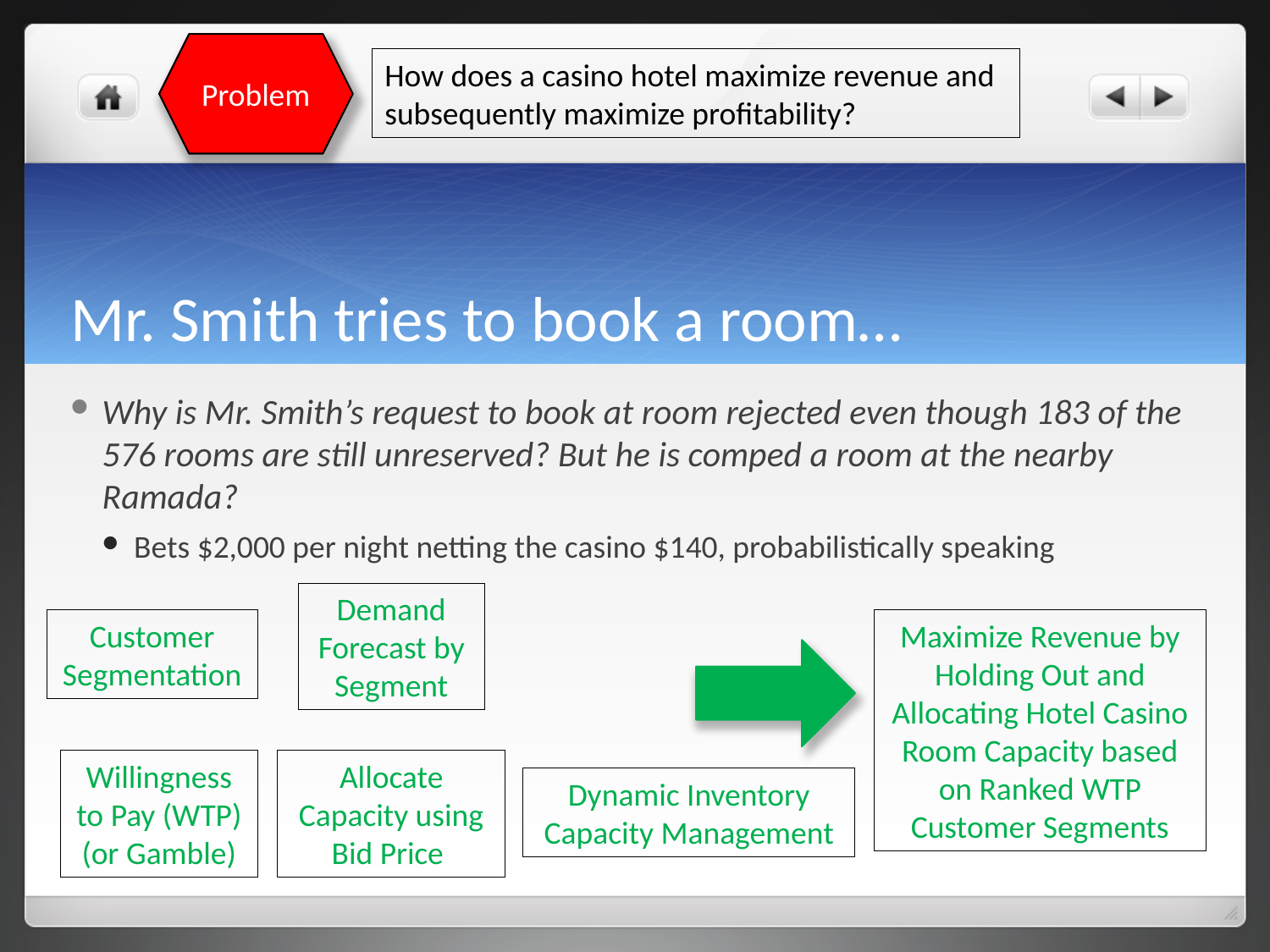

Problem
How does a casino hotel maximize revenue and subsequently maximize profitability?
# Mr. Smith tries to book a room…
Why is Mr. Smith’s request to book at room rejected even though 183 of the 576 rooms are still unreserved? But he is comped a room at the nearby Ramada?
Bets $2,000 per night netting the casino $140, probabilistically speaking

Demand Forecast by Segment
Maximize Revenue by Holding Out and Allocating Hotel Casino Room Capacity based on Ranked WTP Customer Segments
Customer Segmentation

Willingness to Pay (WTP)
(or Gamble)
Allocate Capacity using Bid Price
Dynamic Inventory Capacity Management